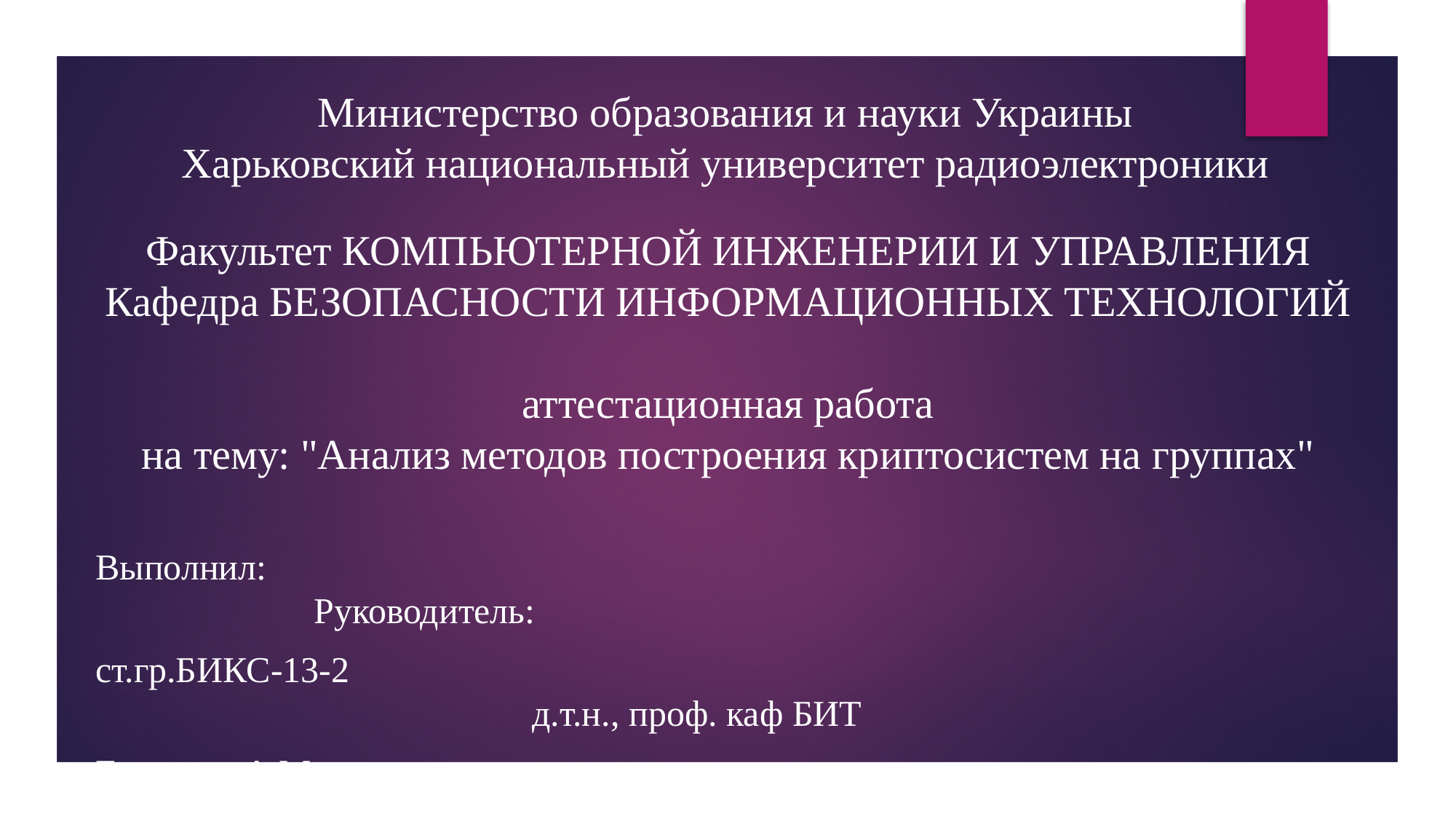

# Министерство образования и науки Украины Харьковский национальный университет радиоэлектроники
Факультет КОМПЬЮТЕРНОЙ ИНЖЕНЕРИИ И УПРАВЛЕНИЯ
Кафедра БЕЗОПАСНОСТИ ИНФОРМАЦИОННЫХ ТЕХНОЛОГИЙ

аттестационная работа
на тему: "Анализ методов построения криптосистем на группах"
Выполнил:                        										Руководитель:
ст.гр.БИКС-13-2 													д.т.н., проф. каф БИТ
Евгеньев А.М. 													Халимов Г.З.